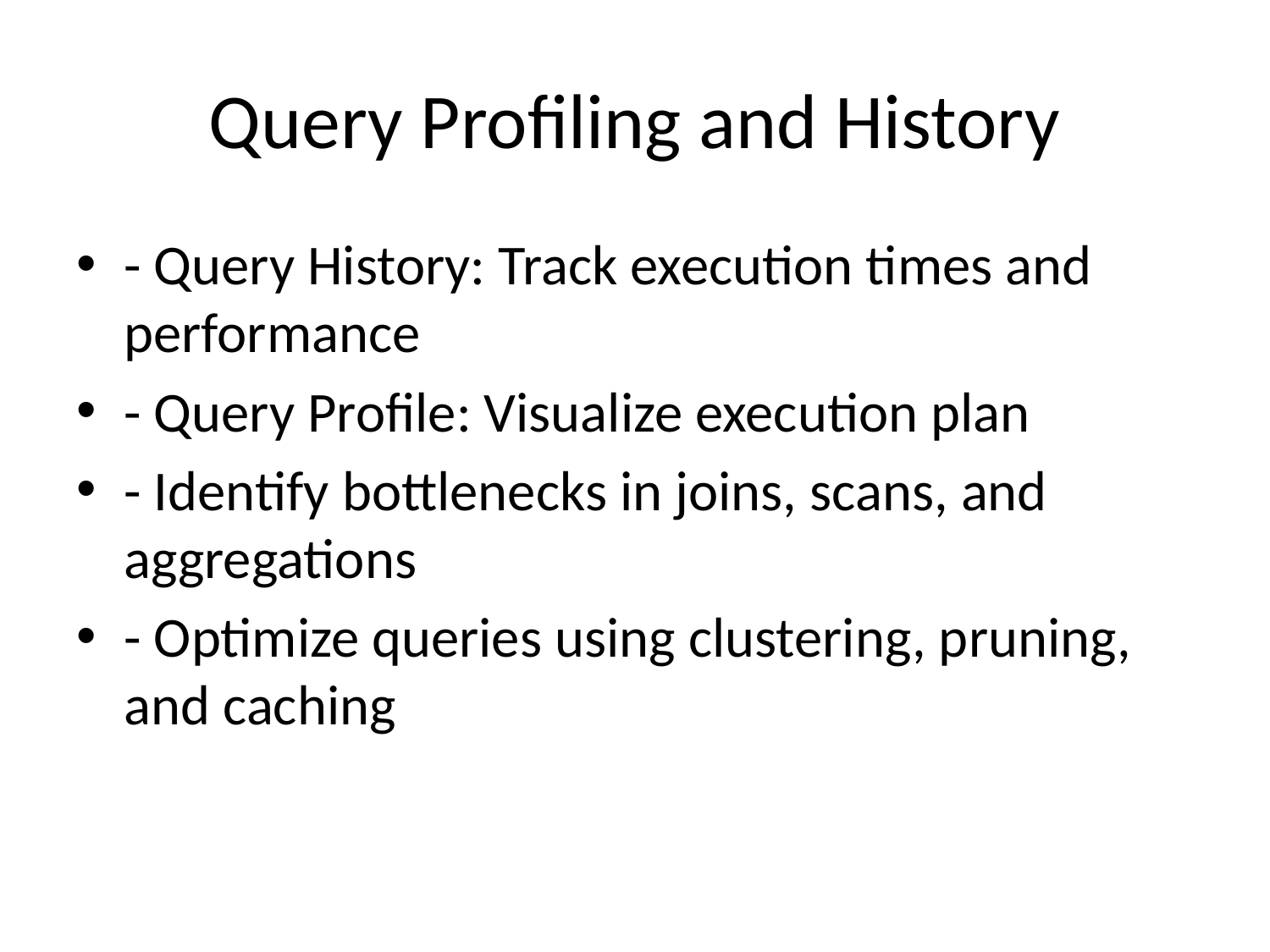

# Query Profiling and History
- Query History: Track execution times and performance
- Query Profile: Visualize execution plan
- Identify bottlenecks in joins, scans, and aggregations
- Optimize queries using clustering, pruning, and caching